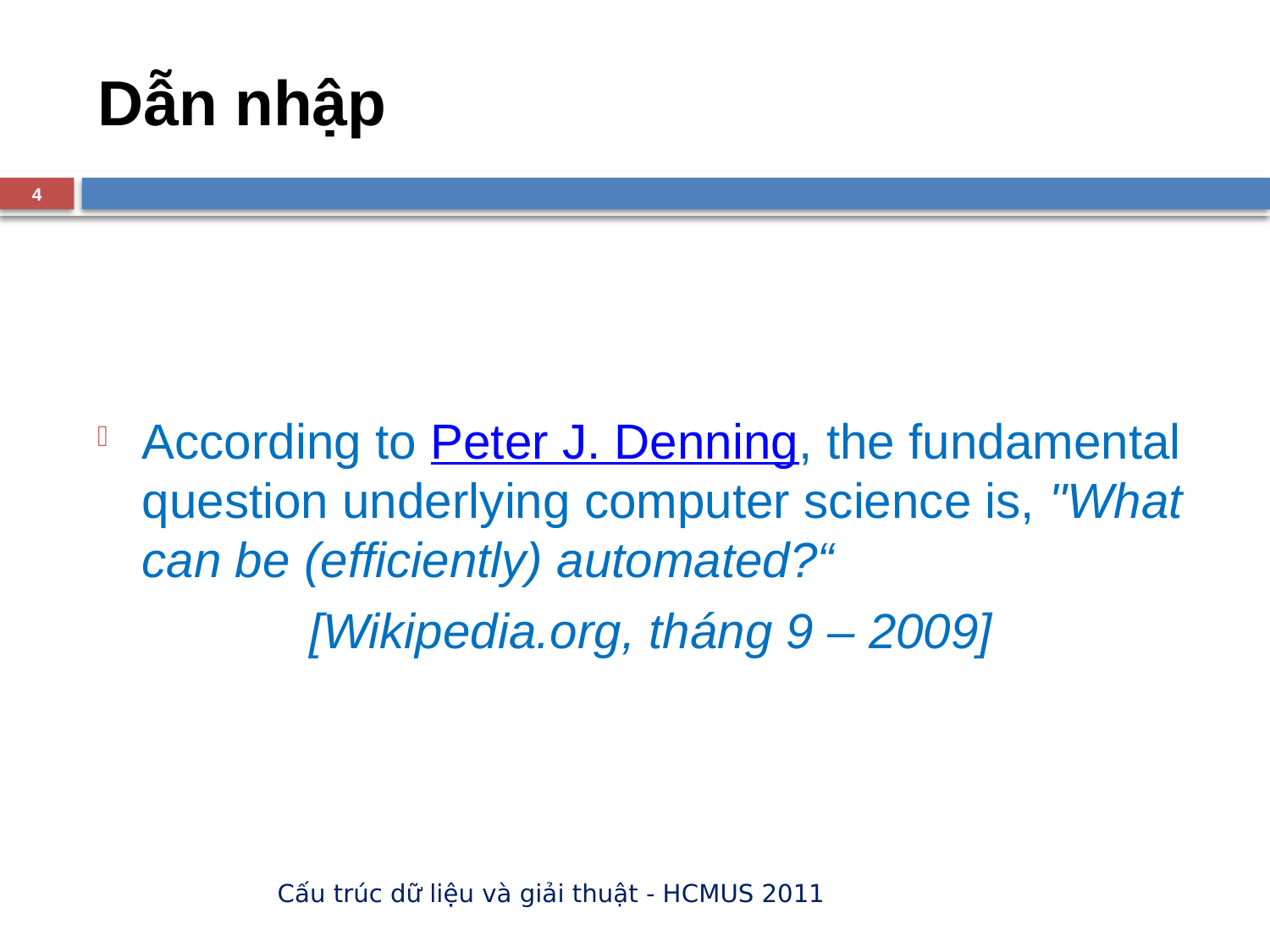

# Dẫn nhập
4
According to Peter J. Denning, the fundamental question underlying computer science is, "What can be (efficiently) automated?“
[Wikipedia.org, tháng 9 – 2009]
Cấu trúc dữ liệu và giải thuật - HCMUS 2011